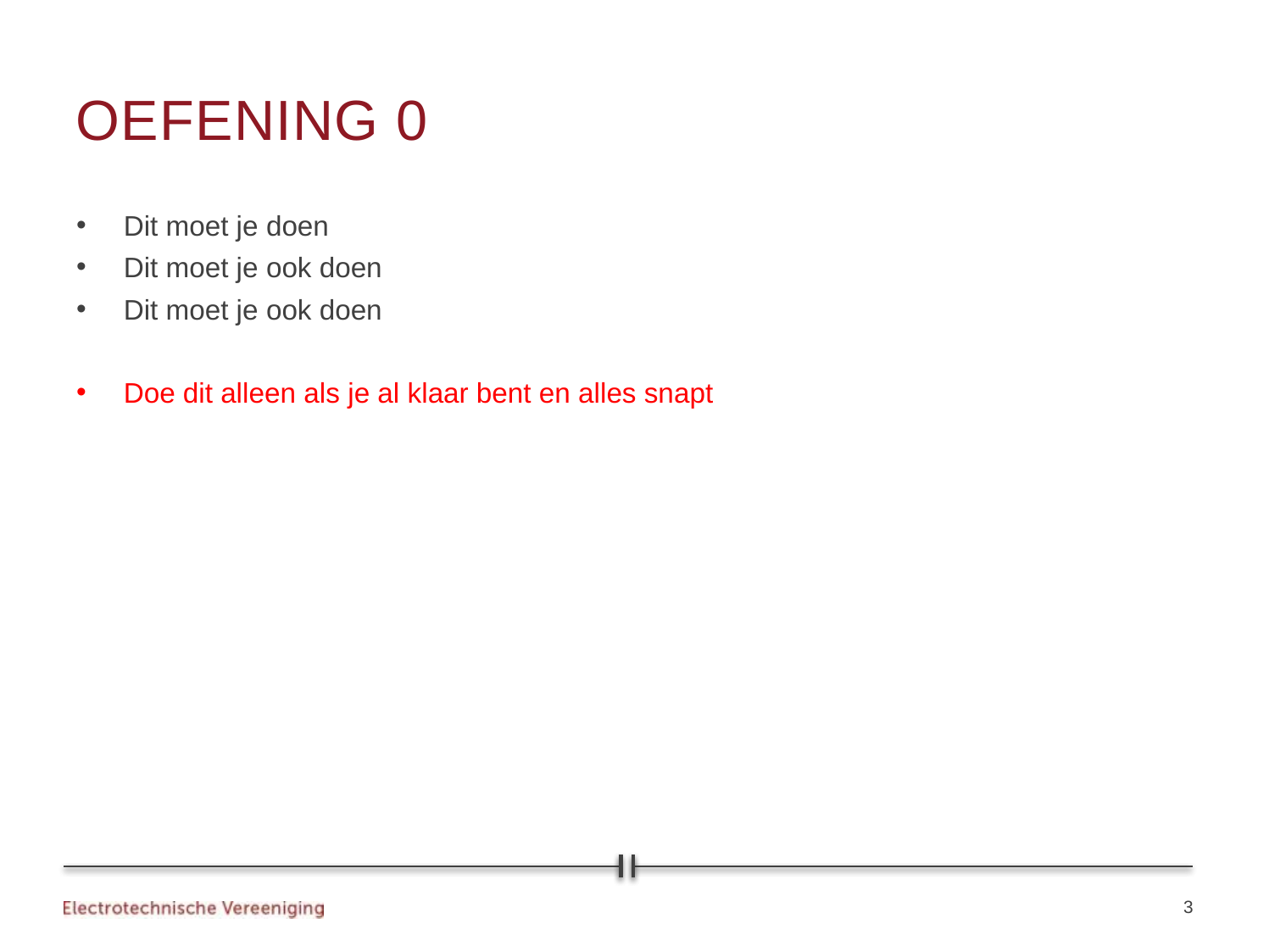

# OEFENING 0
Dit moet je doen
Dit moet je ook doen
Dit moet je ook doen

Doe dit alleen als je al klaar bent en alles snapt
3